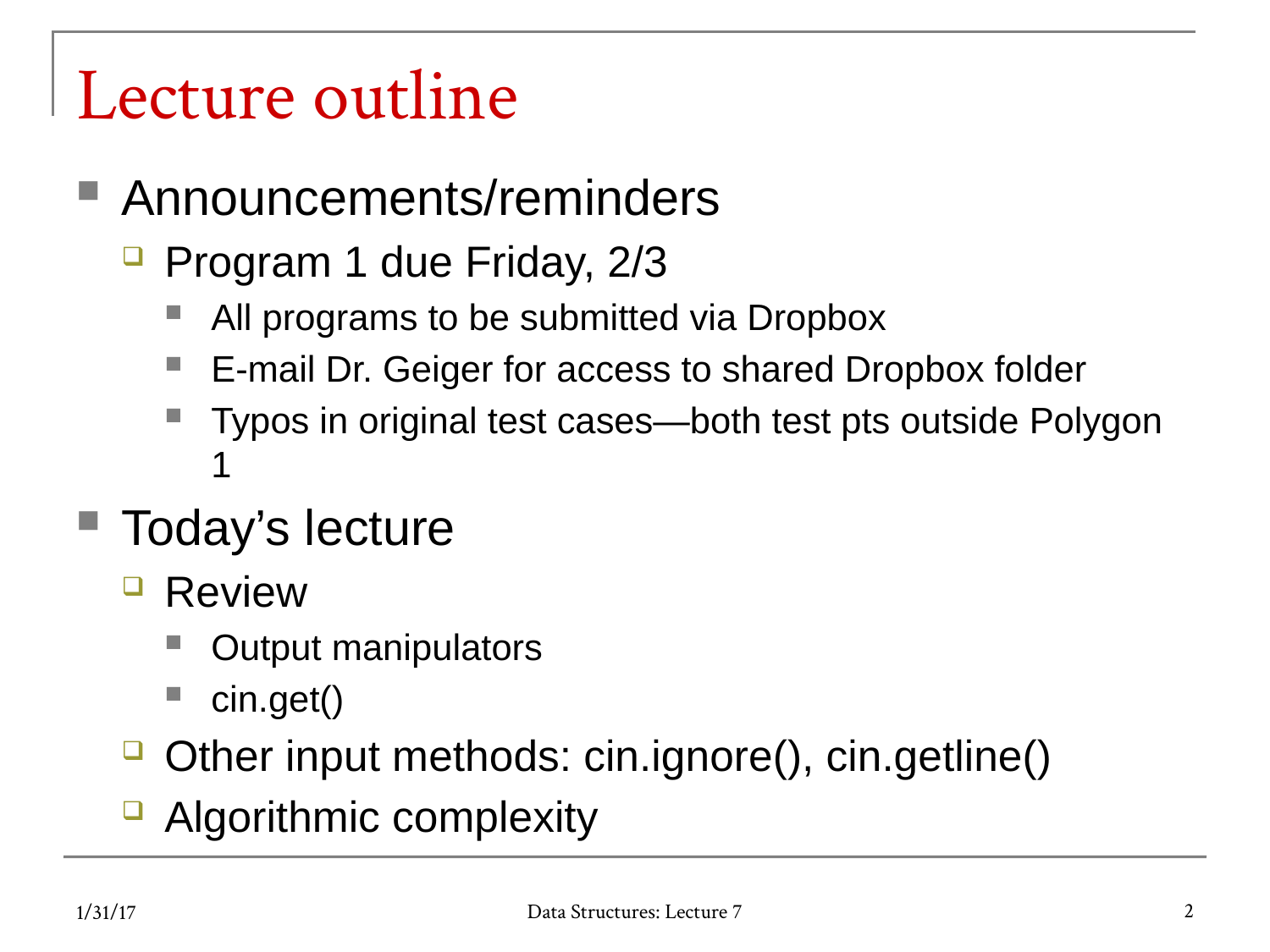

# Lecture outline
Announcements/reminders
Program 1 due Friday, 2/3
All programs to be submitted via Dropbox
E-mail Dr. Geiger for access to shared Dropbox folder
Typos in original test cases—both test pts outside Polygon 1
Today’s lecture
Review
Output manipulators
cin.get()
Other input methods: cin.ignore(), cin.getline()
Algorithmic complexity
1/31/17
2
Data Structures: Lecture 7